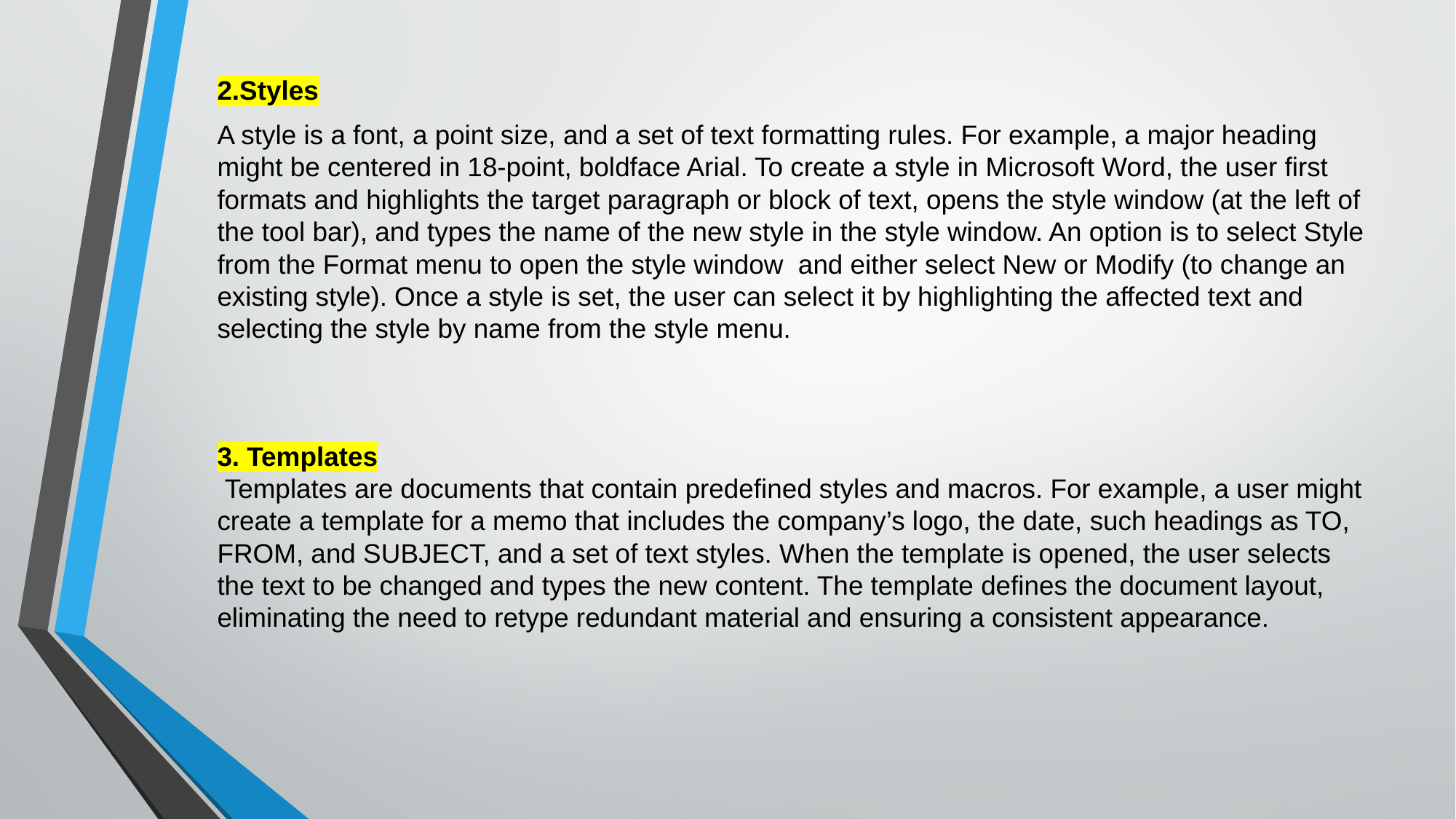

2.Styles
A style is a font, a point size, and a set of text formatting rules. For example, a major heading might be centered in 18-point, boldface Arial. To create a style in Microsoft Word, the user first formats and highlights the target paragraph or block of text, opens the style window (at the left of the tool bar), and types the name of the new style in the style window. An option is to select Style from the Format menu to open the style window  and either select New or Modify (to change an existing style). Once a style is set, the user can select it by highlighting the affected text and selecting the style by name from the style menu.

3. Templates
 Templates are documents that contain predefined styles and macros. For example, a user might create a template for a memo that includes the company’s logo, the date, such headings as TO, FROM, and SUBJECT, and a set of text styles. When the template is opened, the user selects the text to be changed and types the new content. The template defines the document layout, eliminating the need to retype redundant material and ensuring a consistent appearance.